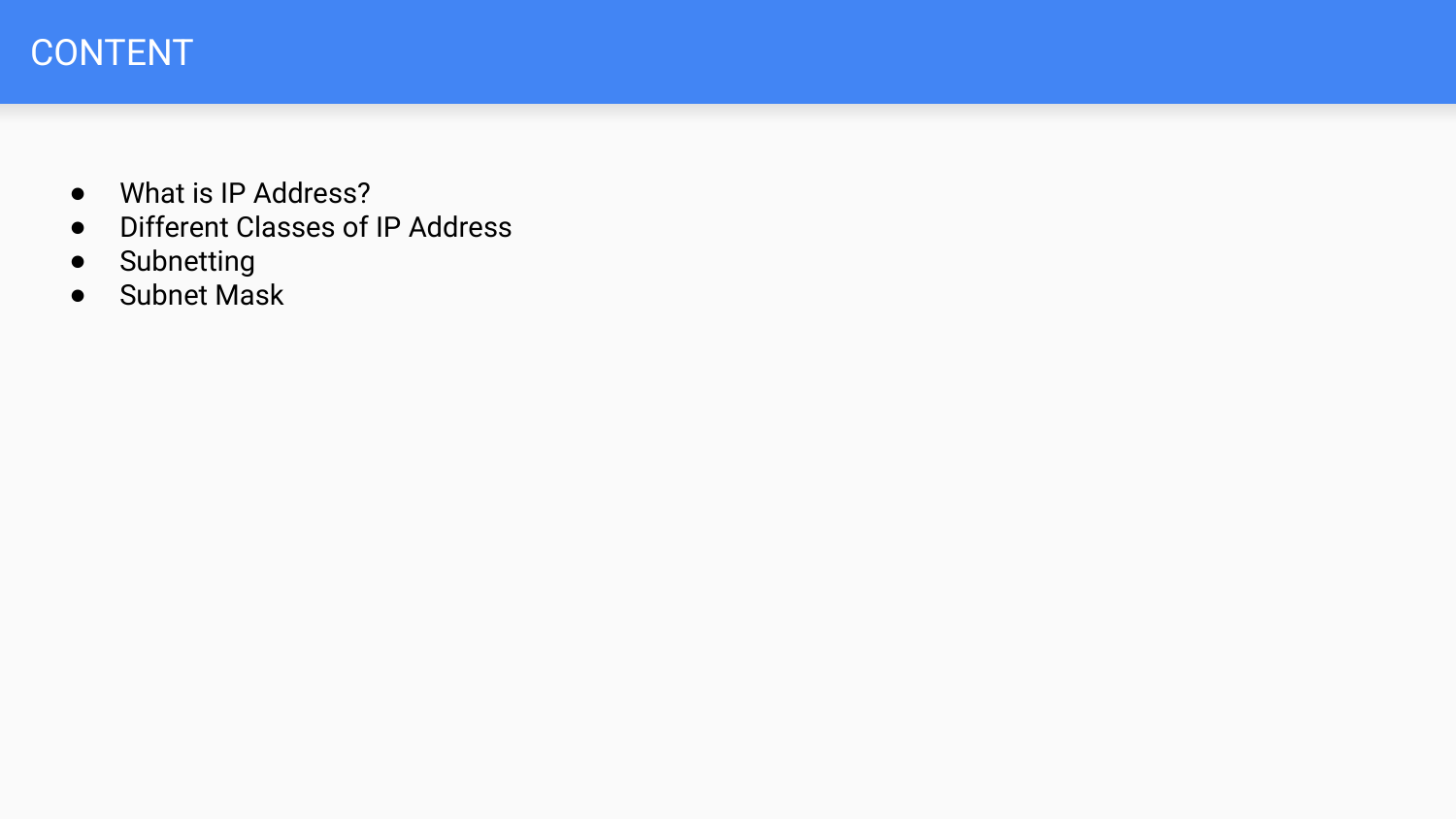

# CONTENT
What is IP Address?
Different Classes of IP Address
Subnetting
Subnet Mask